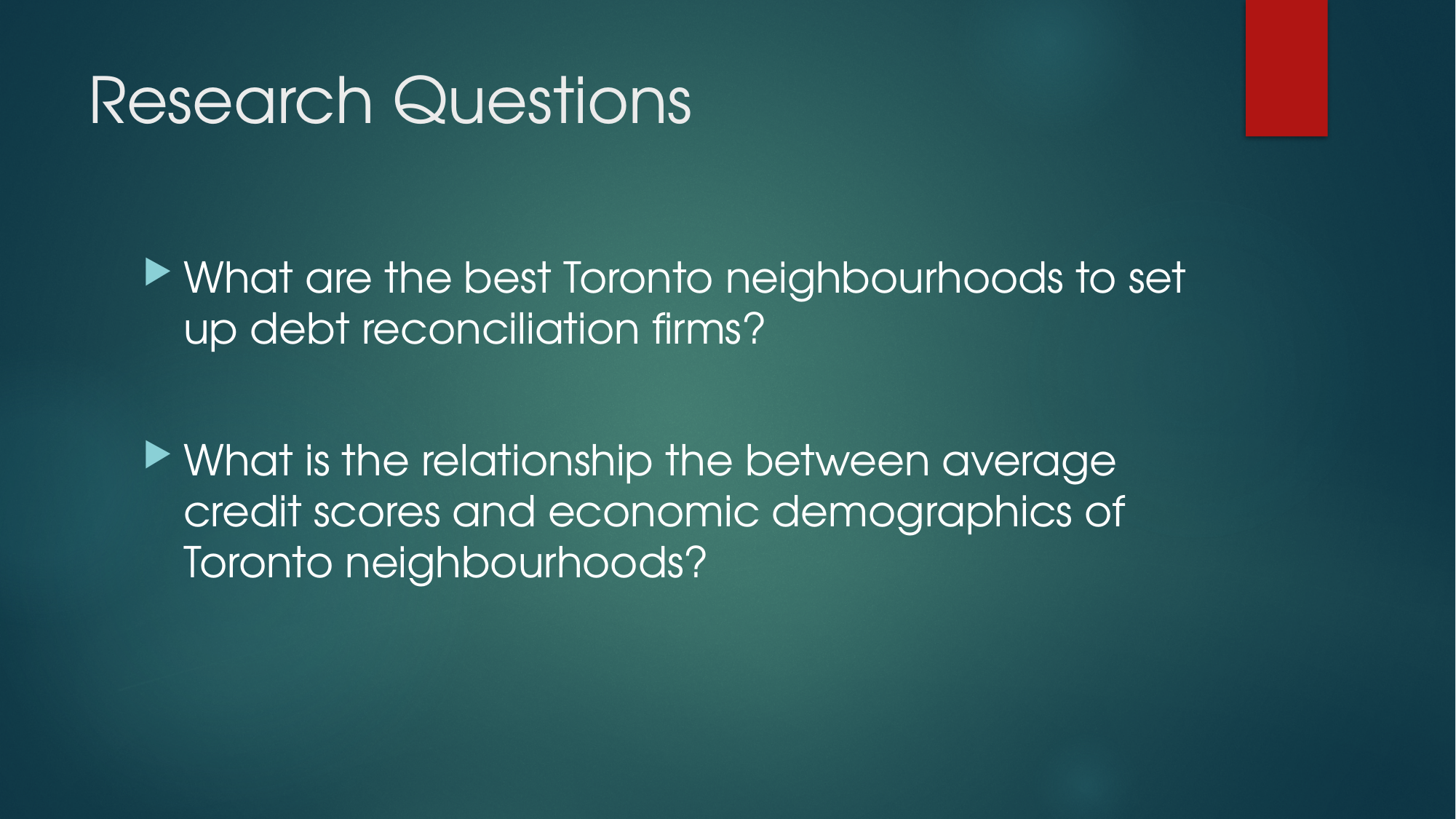

# Research Questions
What are the best Toronto neighbourhoods to set up debt reconciliation firms?

What is the relationship the between average credit scores and economic demographics of Toronto neighbourhoods?